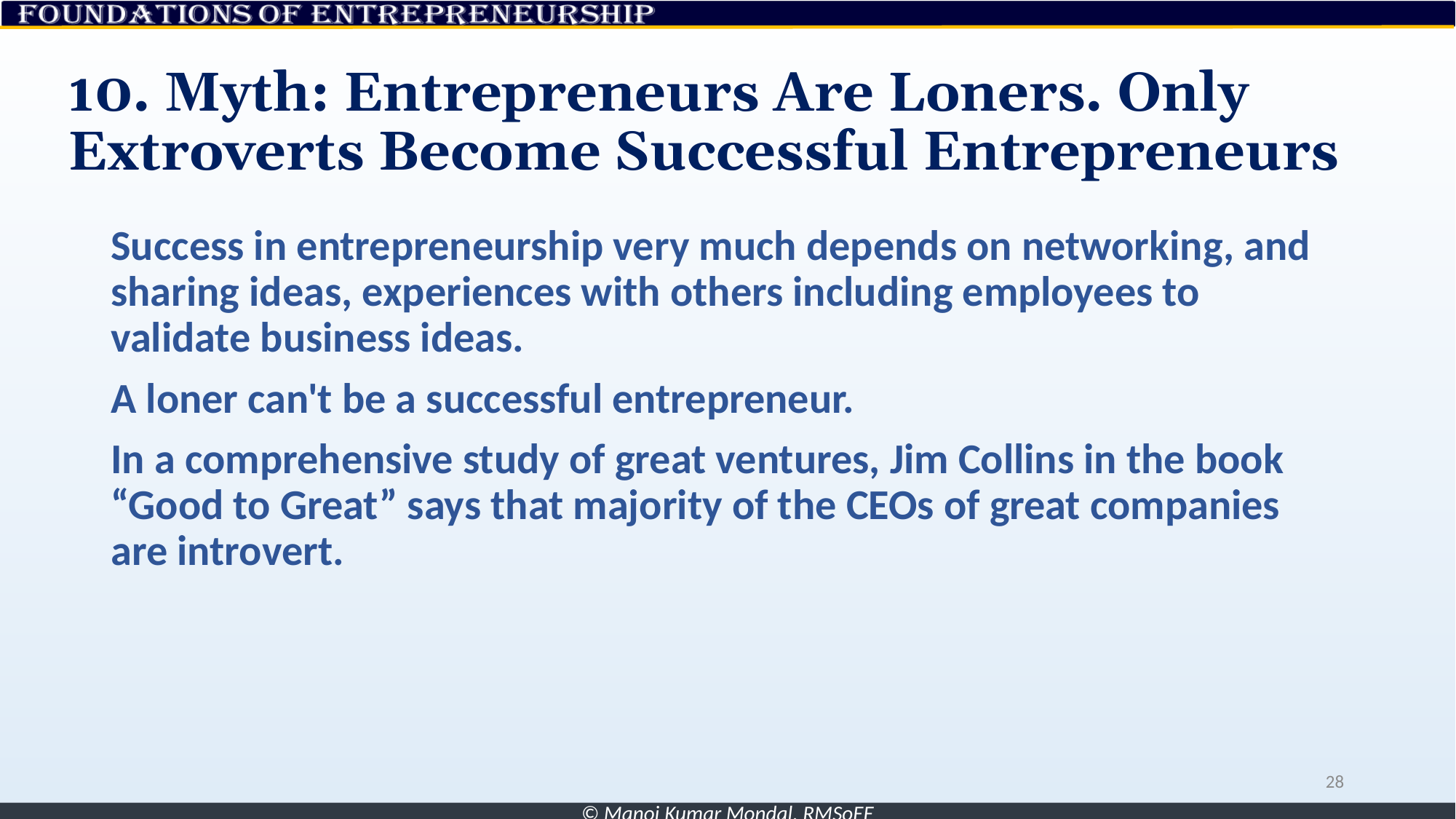

# 10. Myth: Entrepreneurs Are Loners. Only Extroverts Become Successful Entrepreneurs
Success in entrepreneurship very much depends on networking, and sharing ideas, experiences with others including employees to validate business ideas.
A loner can't be a successful entrepreneur.
In a comprehensive study of great ventures, Jim Collins in the book “Good to Great” says that majority of the CEOs of great companies are introvert.
28